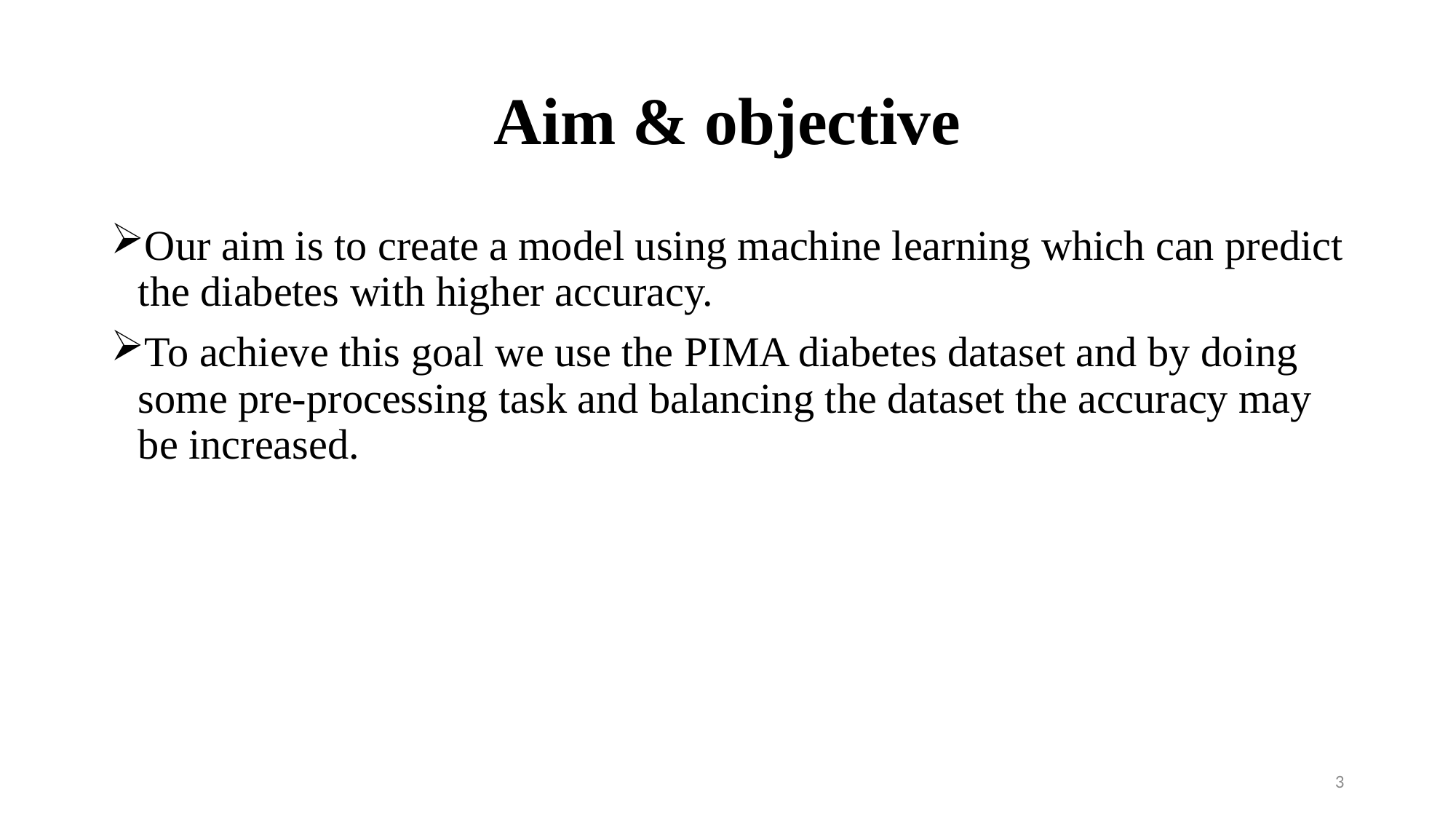

# Aim & objective
Our aim is to create a model using machine learning which can predict the diabetes with higher accuracy.
To achieve this goal we use the PIMA diabetes dataset and by doing some pre-processing task and balancing the dataset the accuracy may be increased.

3